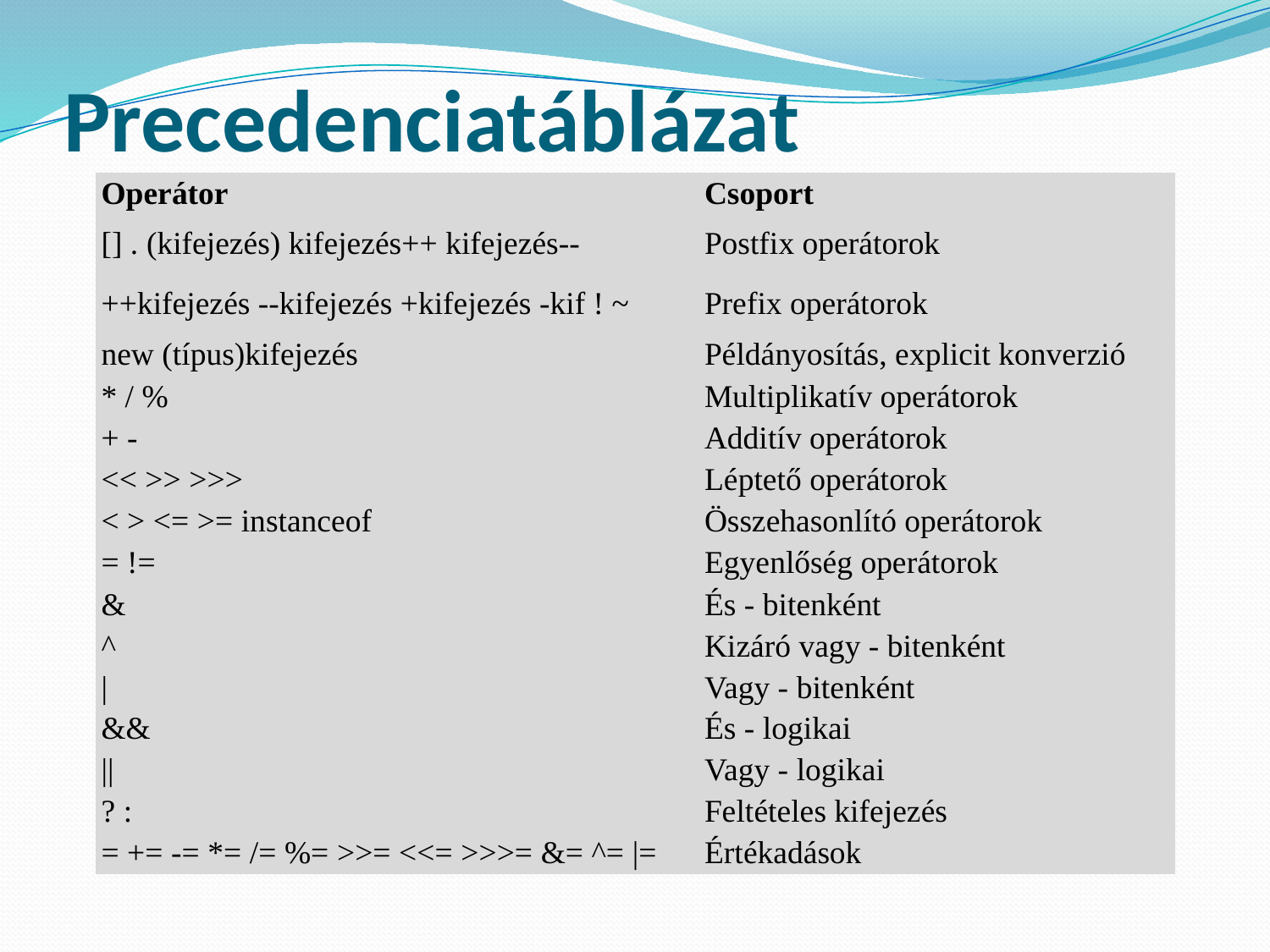

# Precedenciatáblázat
| Operátor | Csoport |
| --- | --- |
| [] . (kifejezés) kifejezés++ kifejezés-- | Postfix operátorok |
| ++kifejezés --kifejezés +kifejezés -kif ! ~ | Prefix operátorok |
| new (típus)kifejezés | Példányosítás, explicit konverzió |
| \* / % | Multiplikatív operátorok |
| + - | Additív operátorok |
| << >> >>> | Léptető operátorok |
| < > <= >= instanceof | Összehasonlító operátorok |
| = != | Egyenlőség operátorok |
| & | És - bitenként |
| ^ | Kizáró vagy - bitenként |
| | | Vagy - bitenként |
| && | És - logikai |
| || | Vagy - logikai |
| ? : | Feltételes kifejezés |
| = += -= \*= /= %= >>= <<= >>>= &= ^= |= | Értékadások |